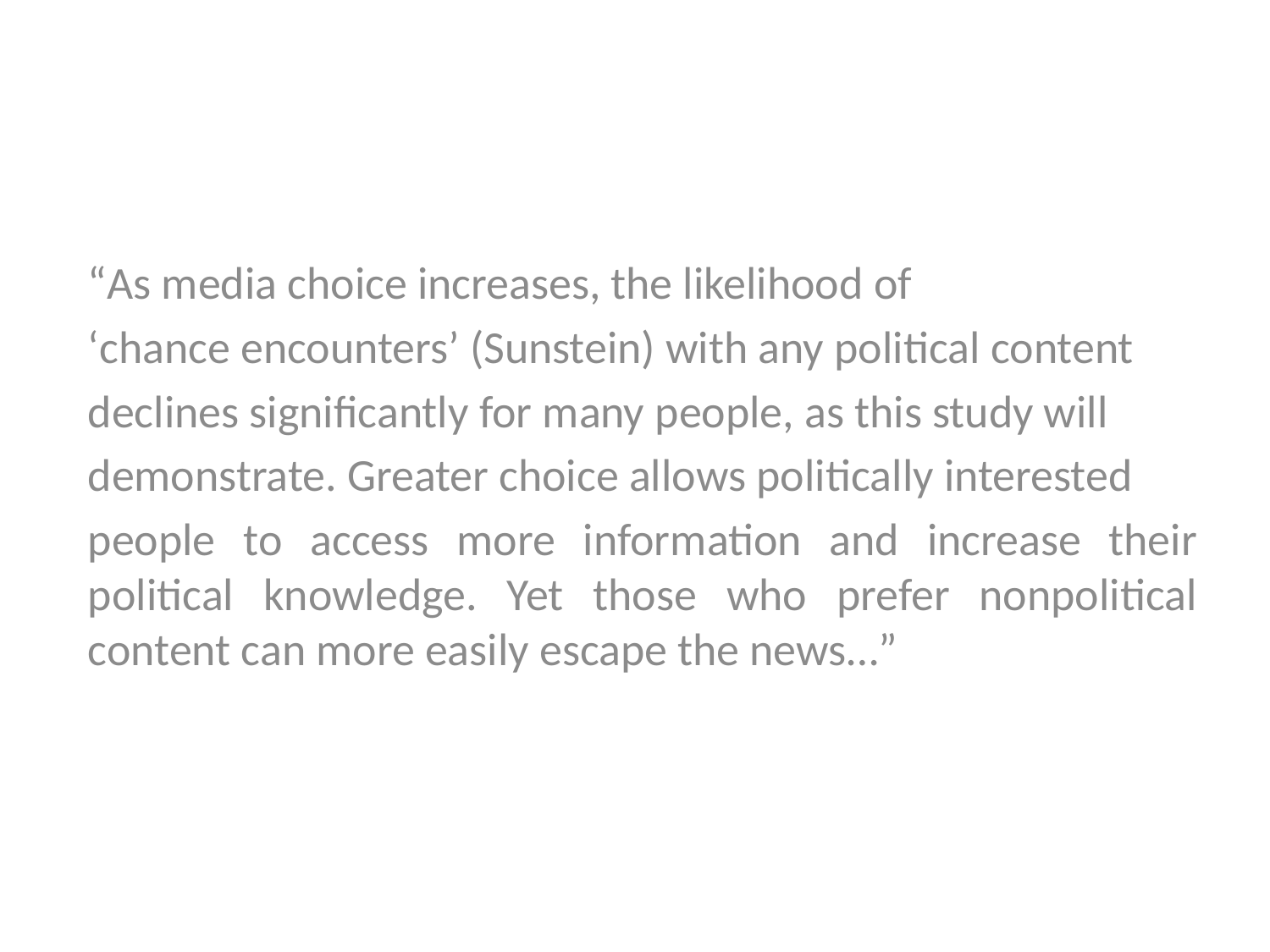

“As media choice increases, the likelihood of
‘chance encounters’ (Sunstein) with any political content
declines significantly for many people, as this study will
demonstrate. Greater choice allows politically interested
people to access more information and increase their political knowledge. Yet those who prefer nonpolitical content can more easily escape the news…”
#